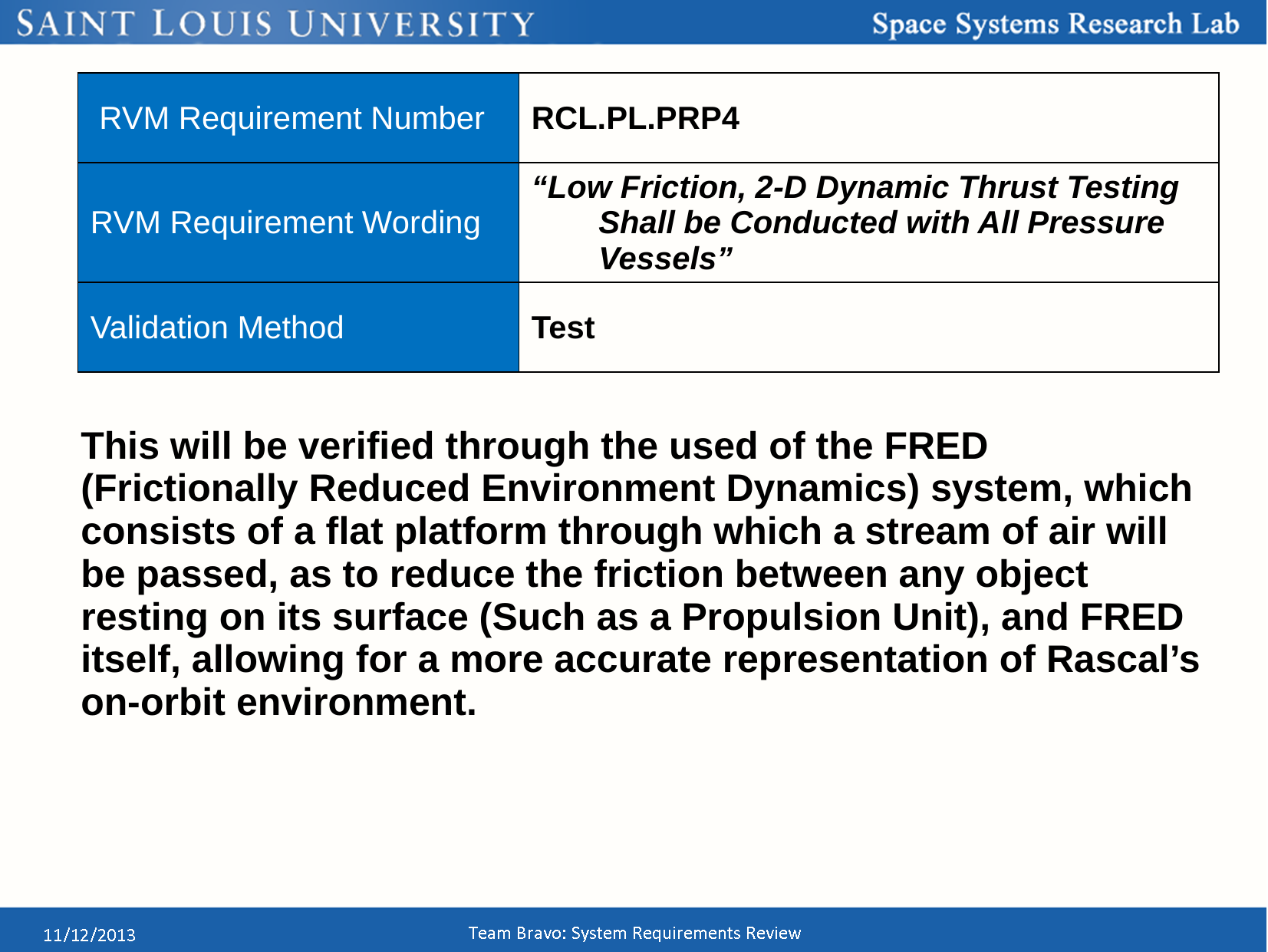

| RVM Requirement Number | RCL.PL.PRP4 |
| --- | --- |
| RVM Requirement Wording | “Low Friction, 2-D Dynamic Thrust Testing Shall be Conducted with All Pressure Vessels” |
| Validation Method | Test |
This will be verified through the used of the FRED (Frictionally Reduced Environment Dynamics) system, which consists of a flat platform through which a stream of air will be passed, as to reduce the friction between any object resting on its surface (Such as a Propulsion Unit), and FRED itself, allowing for a more accurate representation of Rascal’s on-orbit environment.